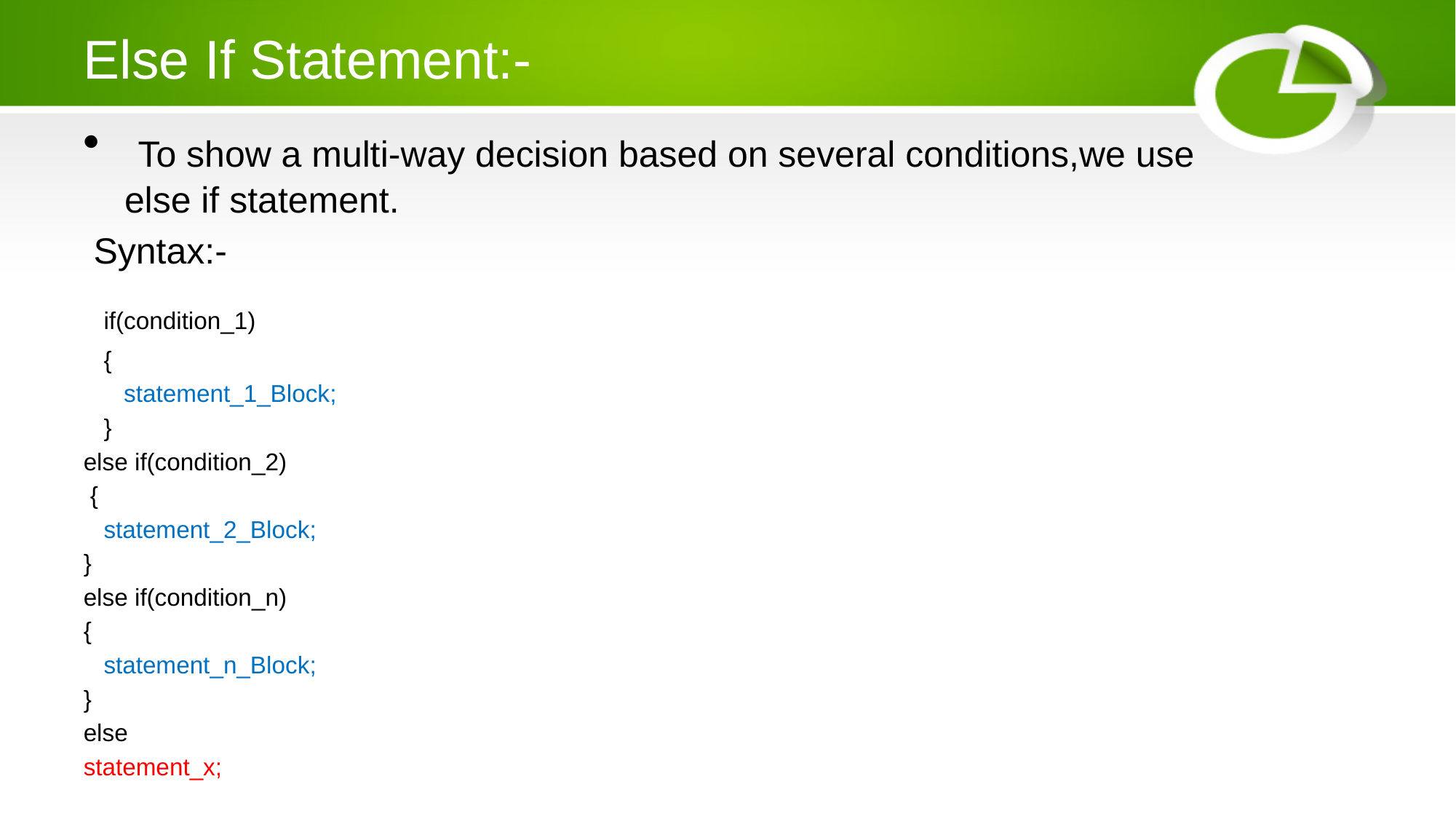

# Else If Statement:-
 To show a multi-way decision based on several conditions,we use else if statement.
 Syntax:-
  if(condition_1)
   {
      statement_1_Block;
   }
else if(condition_2)
 {
   statement_2_Block;
}
else if(condition_n)
{
   statement_n_Block;
}
else
statement_x;